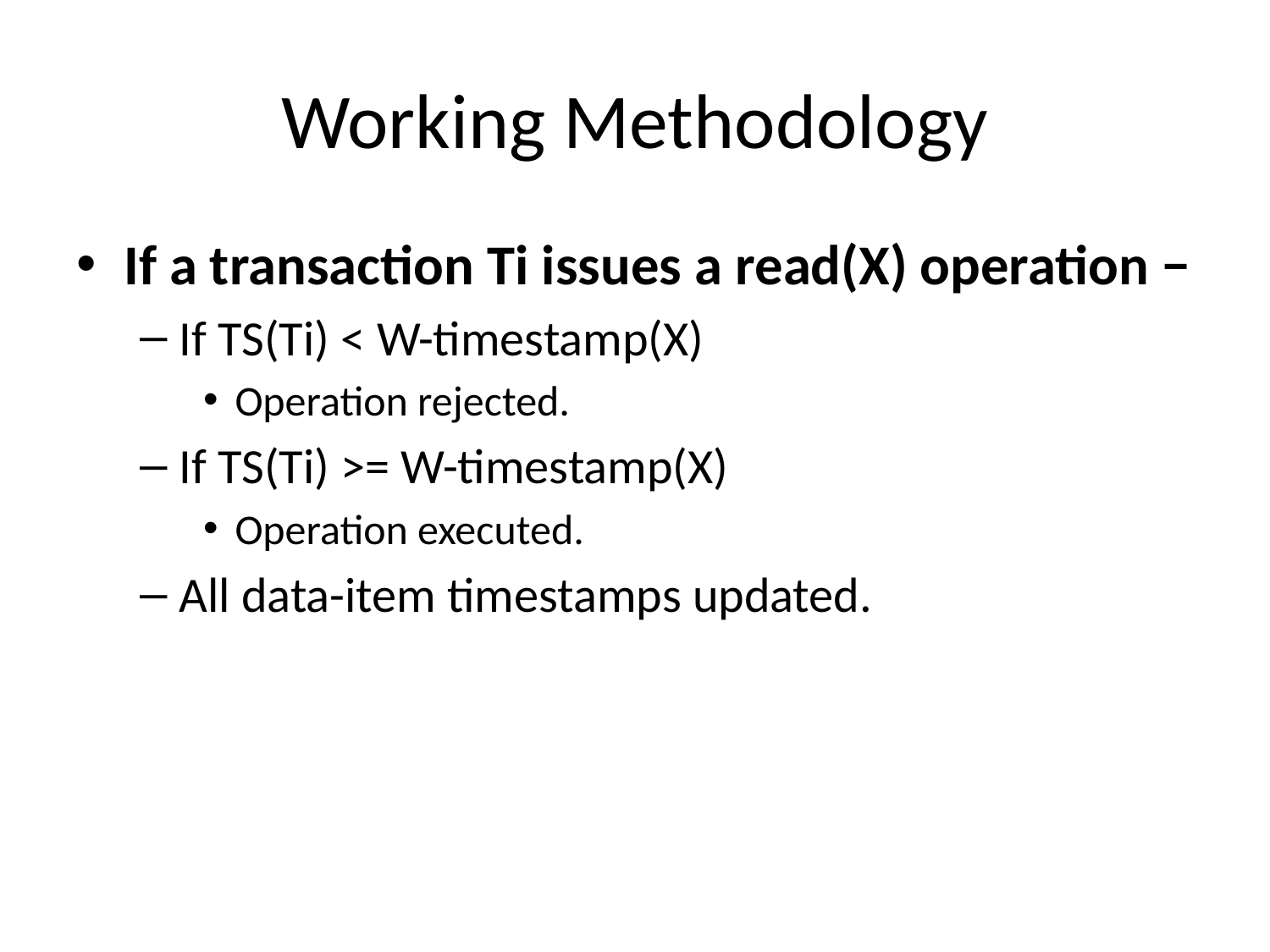

# Working Methodology
If a transaction Ti issues a read(X) operation −
If TS(Ti) < W-timestamp(X)
Operation rejected.
If TS(Ti) >= W-timestamp(X)
Operation executed.
All data-item timestamps updated.